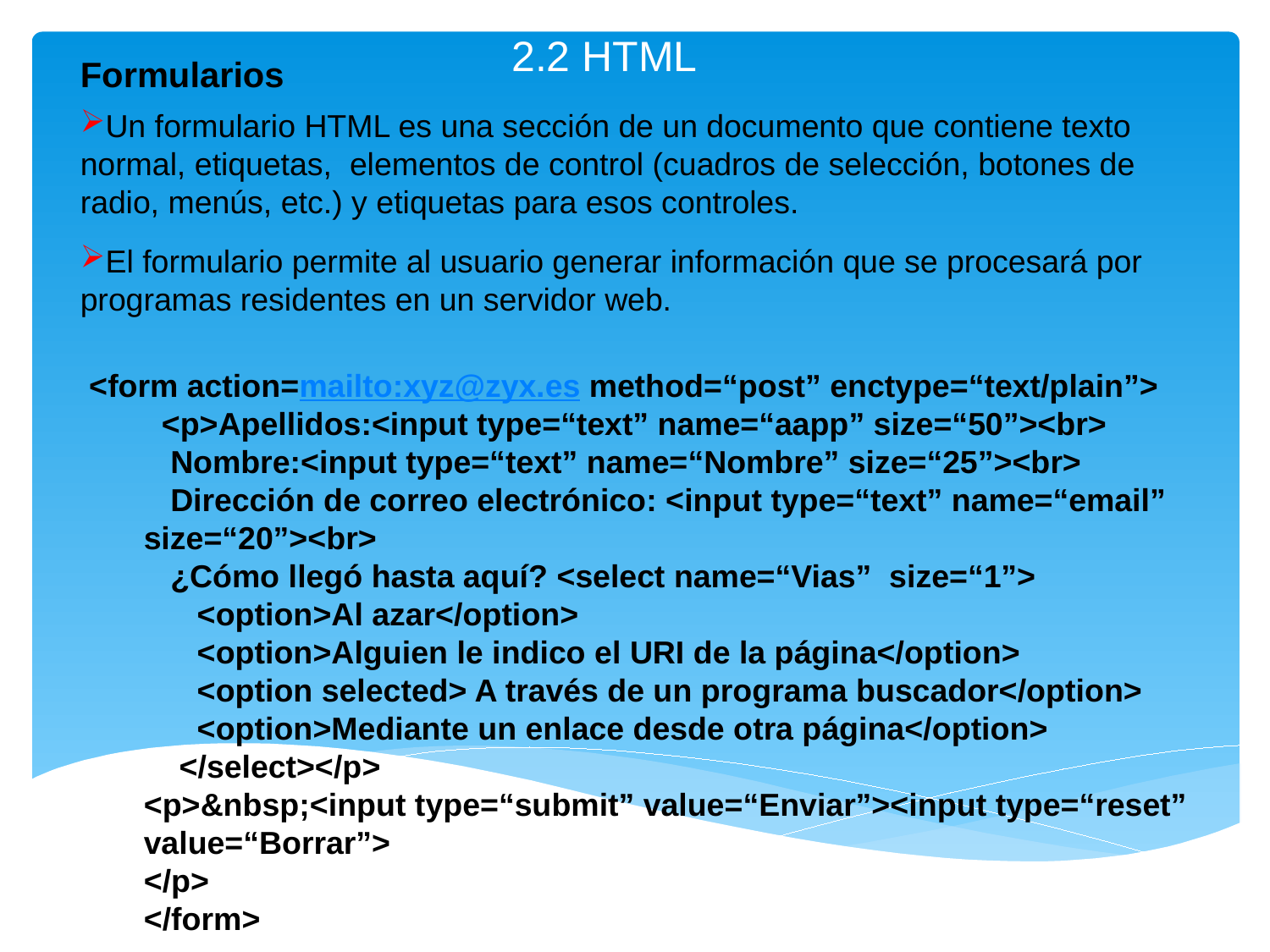

# 2.2 HTML
Formularios
Un formulario HTML es una sección de un documento que contiene texto normal, etiquetas,  elementos de control (cuadros de selección, botones de radio, menús, etc.) y etiquetas para esos controles.
El formulario permite al usuario generar información que se procesará por programas residentes en un servidor web.

 <form action=mailto:xyz@zyx.es method=“post” enctype=“text/plain”>
  <p>Apellidos:<input type=“text” name=“aapp” size=“50”><br>
   Nombre:<input type=“text” name=“Nombre” size=“25”><br>
   Dirección de correo electrónico: <input type=“text” name=“email” size=“20”><br>
   ¿Cómo llegó hasta aquí? <select name=“Vias”  size=“1”>
      <option>Al azar</option>
      <option>Alguien le indico el URI de la página</option>
      <option selected> A través de un programa buscador</option>
      <option>Mediante un enlace desde otra página</option>
    </select></p>
<p>&nbsp;<input type=“submit” value=“Enviar”><input type=“reset” value=“Borrar”>
</p>
</form>